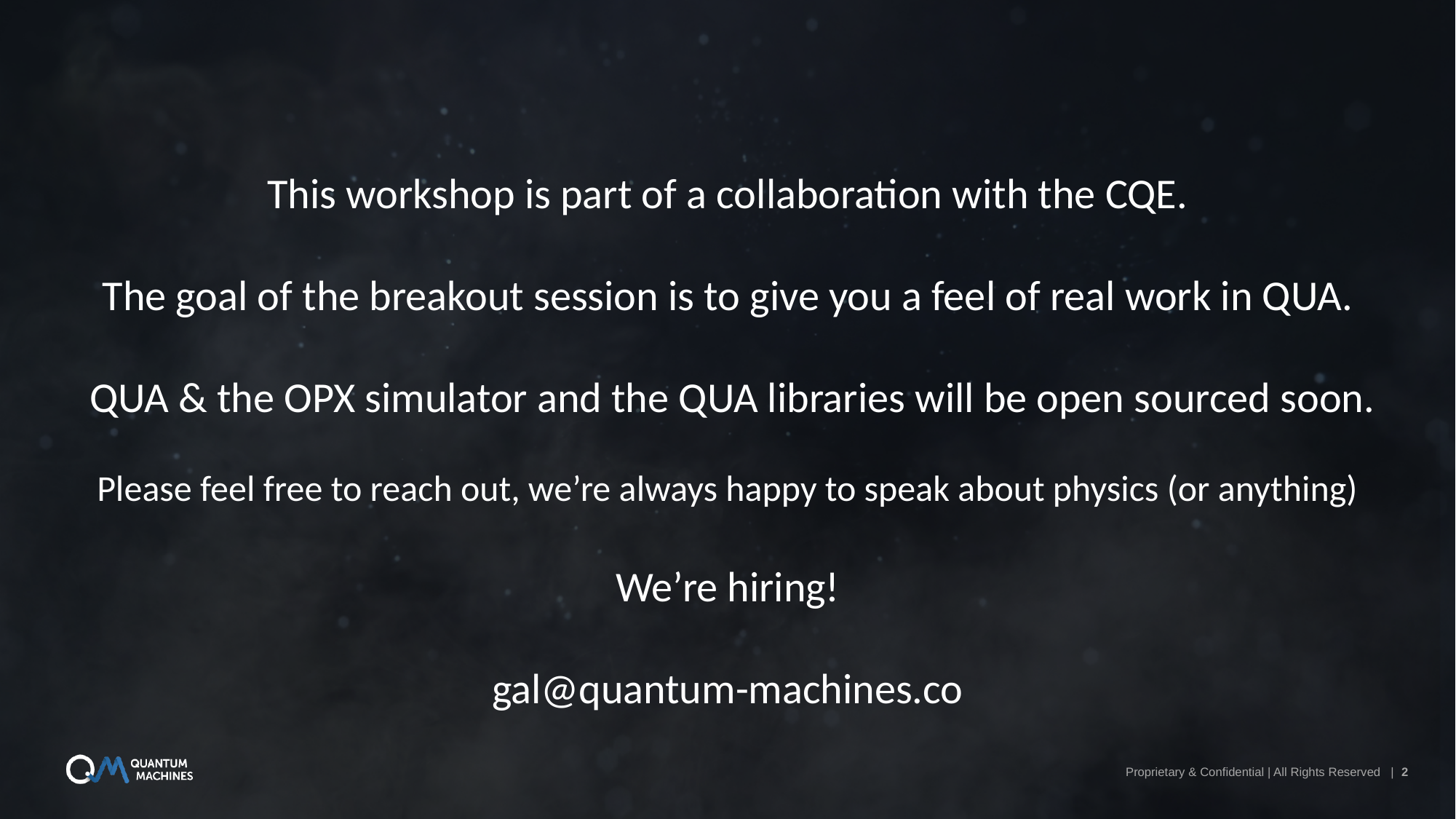

This workshop is part of a collaboration with the CQE.
The goal of the breakout session is to give you a feel of real work in QUA.
 QUA & the OPX simulator and the QUA libraries will be open sourced soon.
Please feel free to reach out, we’re always happy to speak about physics (or anything)
We’re hiring!
gal@quantum-machines.co